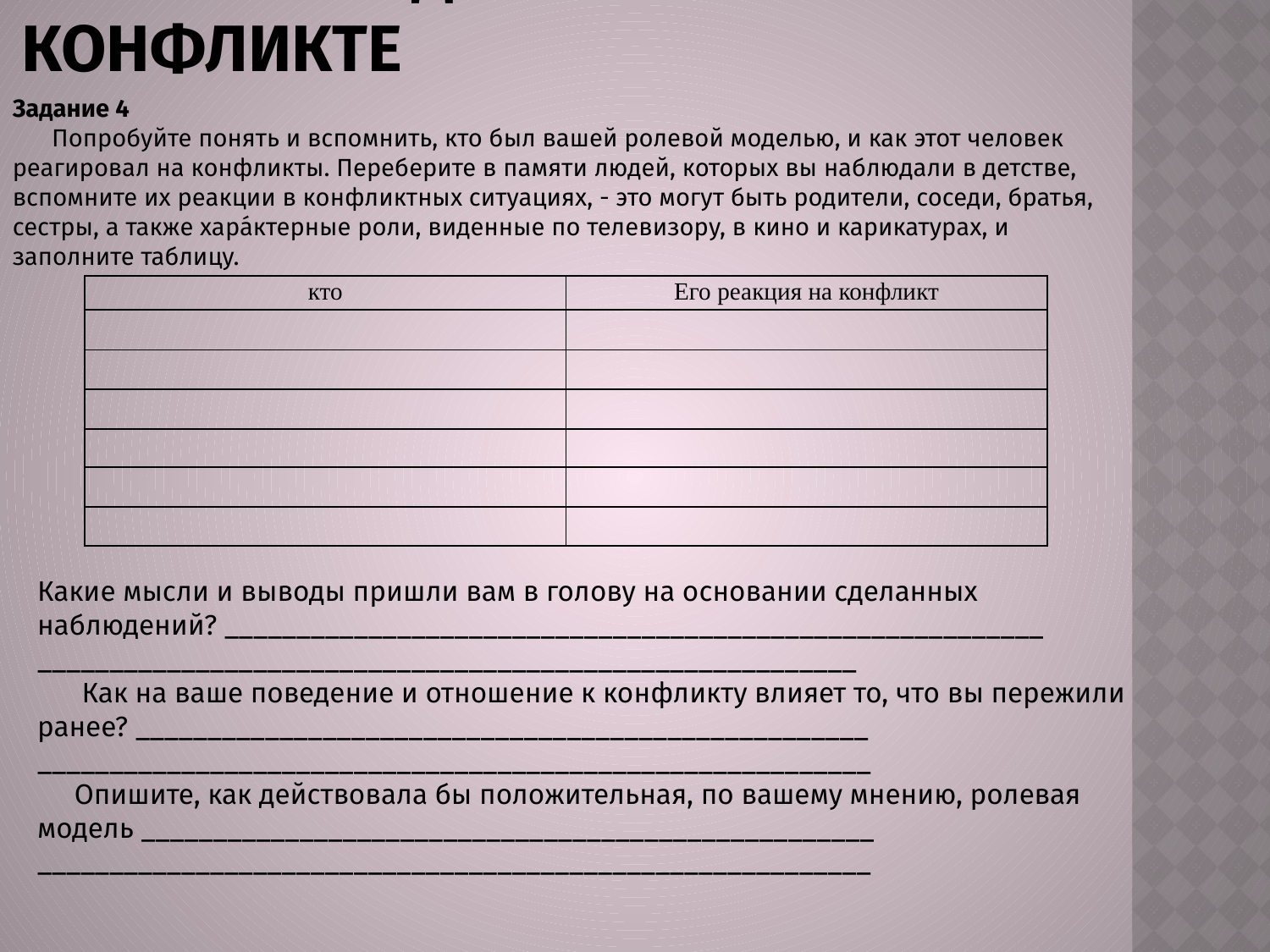

# Ролевая модель в конфликте

Задание 4
      Попробуйте понять и вспомнить, кто был вашей ролевой моделью, и как этот человек реагировал на конфликты. Переберите в памяти людей, которых вы наблюдали в детстве, вспомните их реакции в конфликтных ситуациях, - это могут быть родители, соседи, братья, сестры, а также хара́ктерные роли, виденные по телевизору, в кино и карикатурах, и заполните таблицу.

| кто | Его реакция на конфликт |
| --- | --- |
|  |  |
|  |  |
|  |  |
|  |  |
|  |  |
|  |  |
Какие мысли и выводы пришли вам в голову на основании сделанных наблюдений? _________________________________________________________
_________________________________________________________
      Как на ваше поведение и отношение к конфликту влияет то, что вы пережили ранее? ___________________________________________________
__________________________________________________________
     Опишите, как действовала бы положительная, по вашему мнению, ролевая модель ___________________________________________________
__________________________________________________________